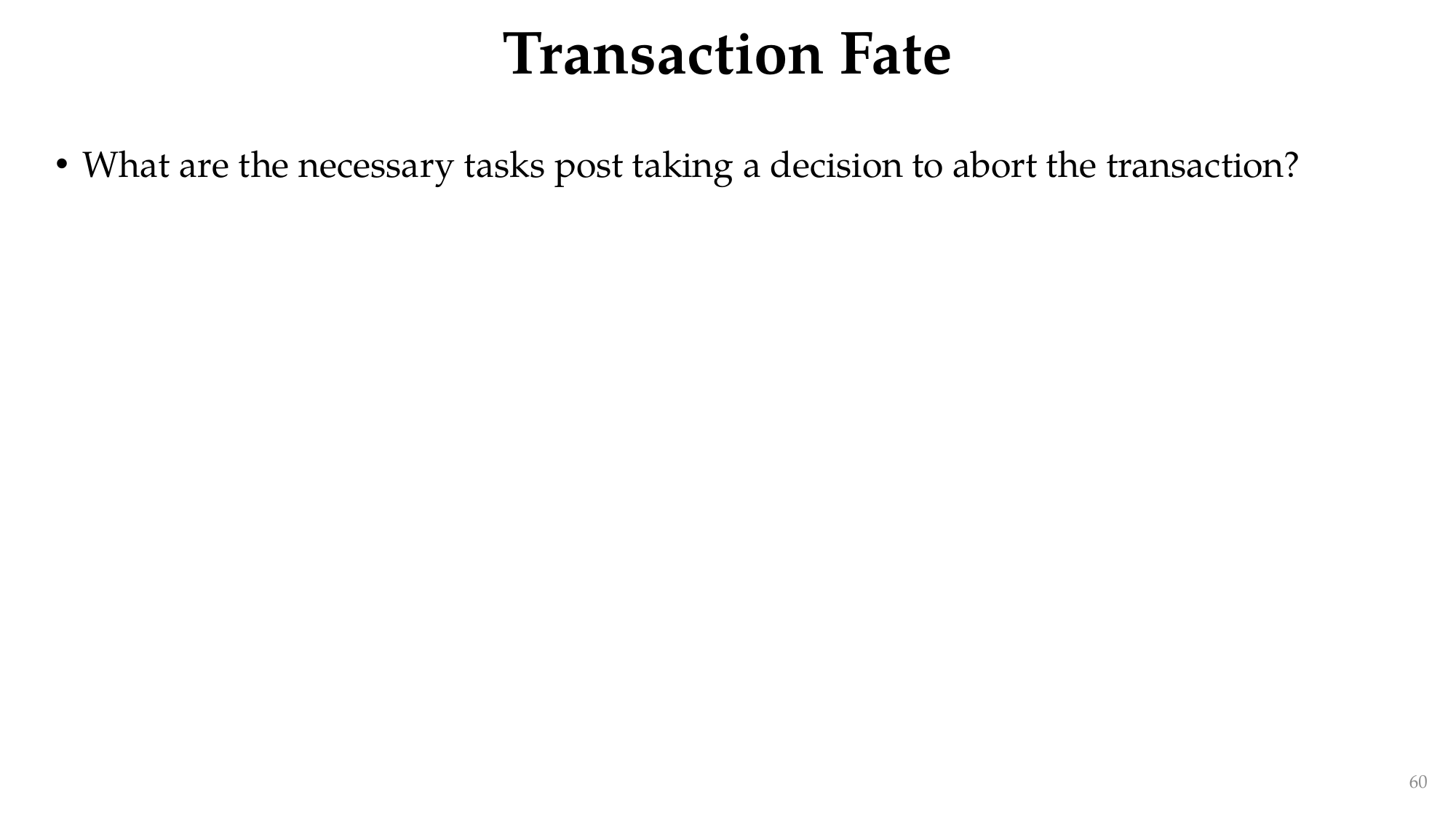

# Transaction Fate
What are the necessary tasks post taking a decision to abort the transaction?

60